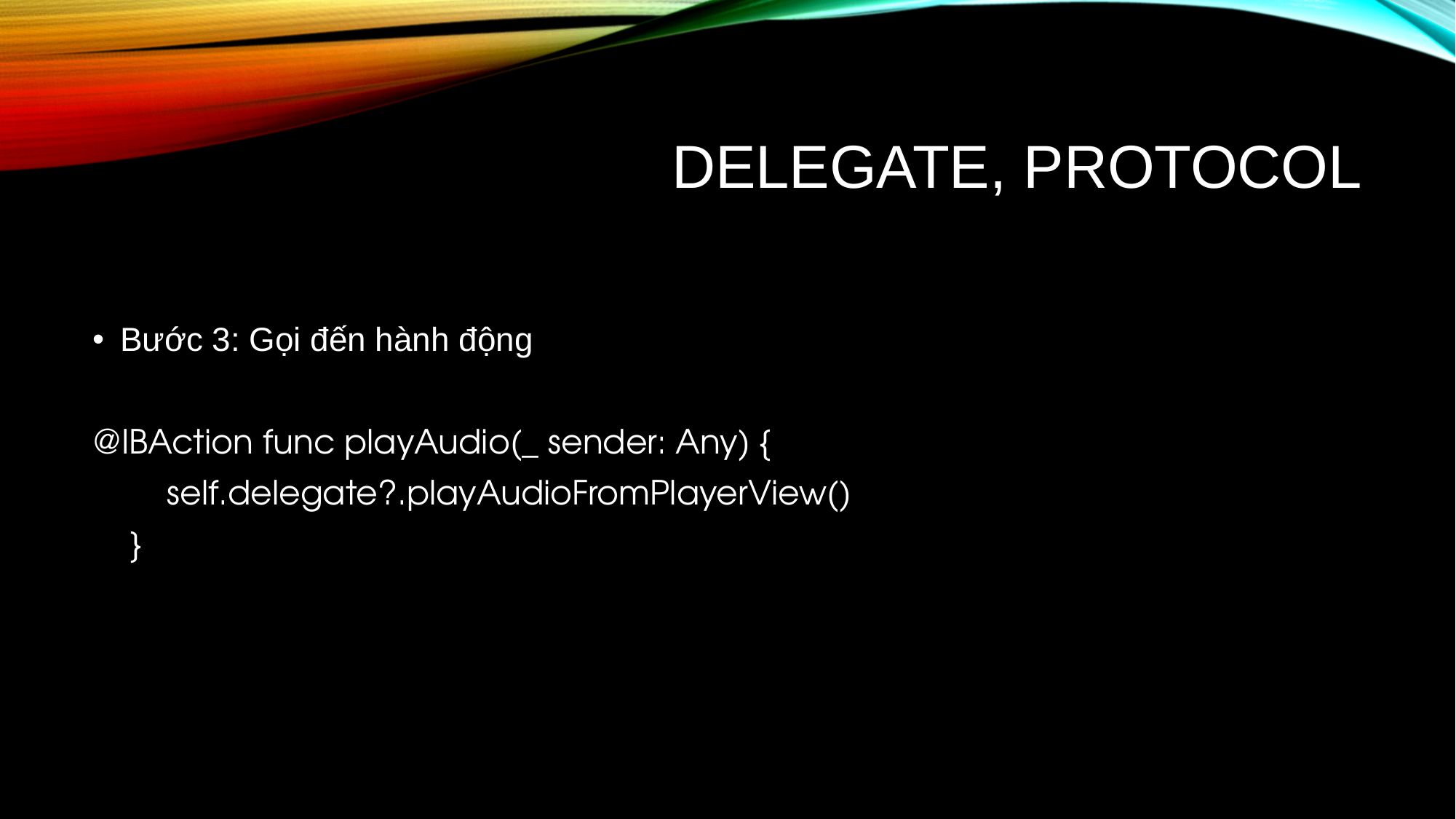

# Delegate, ProtoCOl

Bước 3: Gọi đến hành động

@IBAction func playAudio(_ sender: Any) {
        self.delegate?.playAudioFromPlayerView()
    }